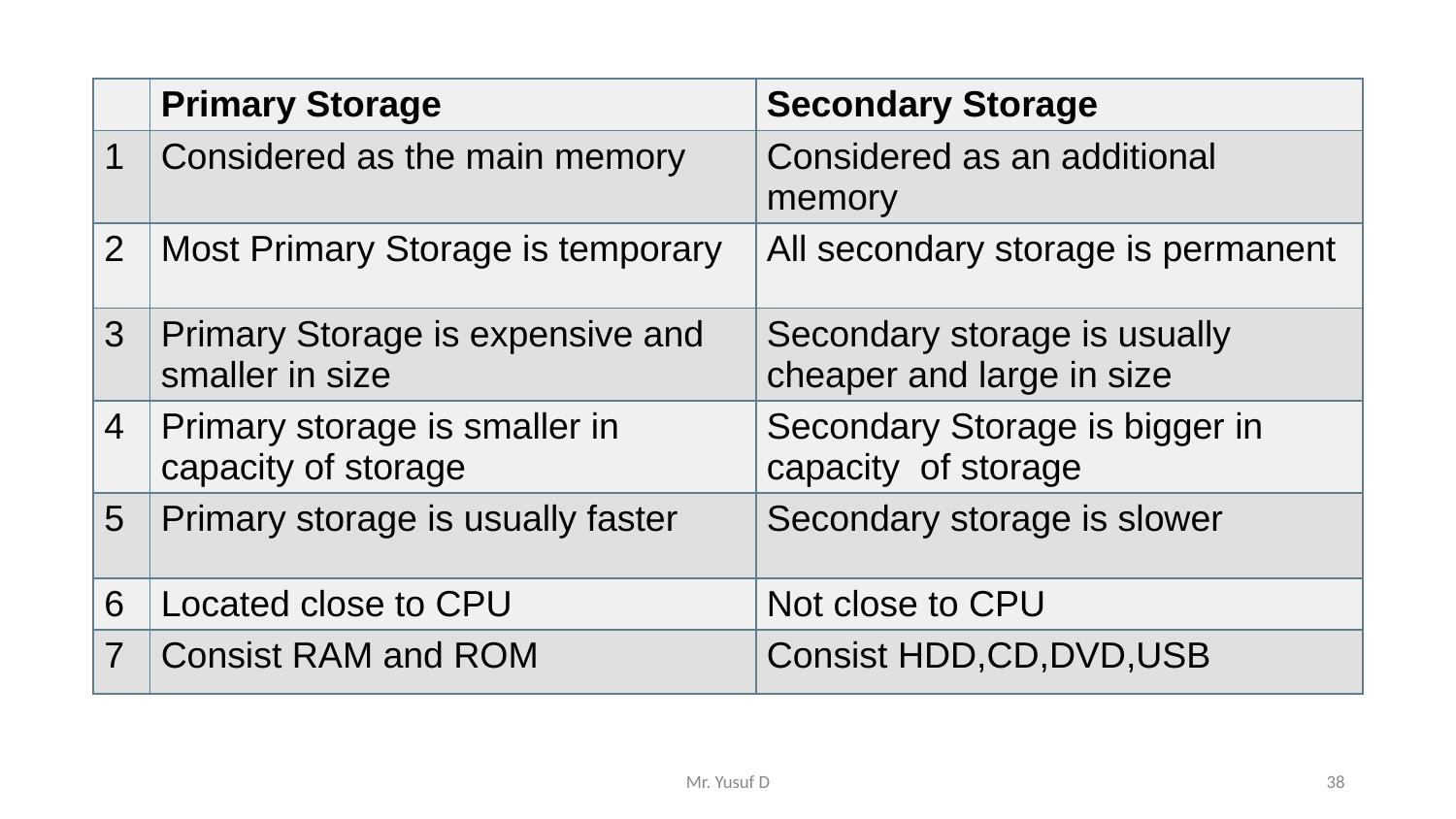

|  | Primary Storage | Secondary Storage |
| --- | --- | --- |
| 1 | Considered as the main memory | Considered as an additional memory |
| 2 | Most Primary Storage is temporary | All secondary storage is permanent |
| 3 | Primary Storage is expensive and smaller in size | Secondary storage is usually cheaper and large in size |
| 4 | Primary storage is smaller in capacity of storage | Secondary Storage is bigger in capacity of storage |
| 5 | Primary storage is usually faster | Secondary storage is slower |
| 6 | Located close to CPU | Not close to CPU |
| 7 | Consist RAM and ROM | Consist HDD,CD,DVD,USB |
Differences between Primary and Secondary storage.

Mr. Yusuf D
38